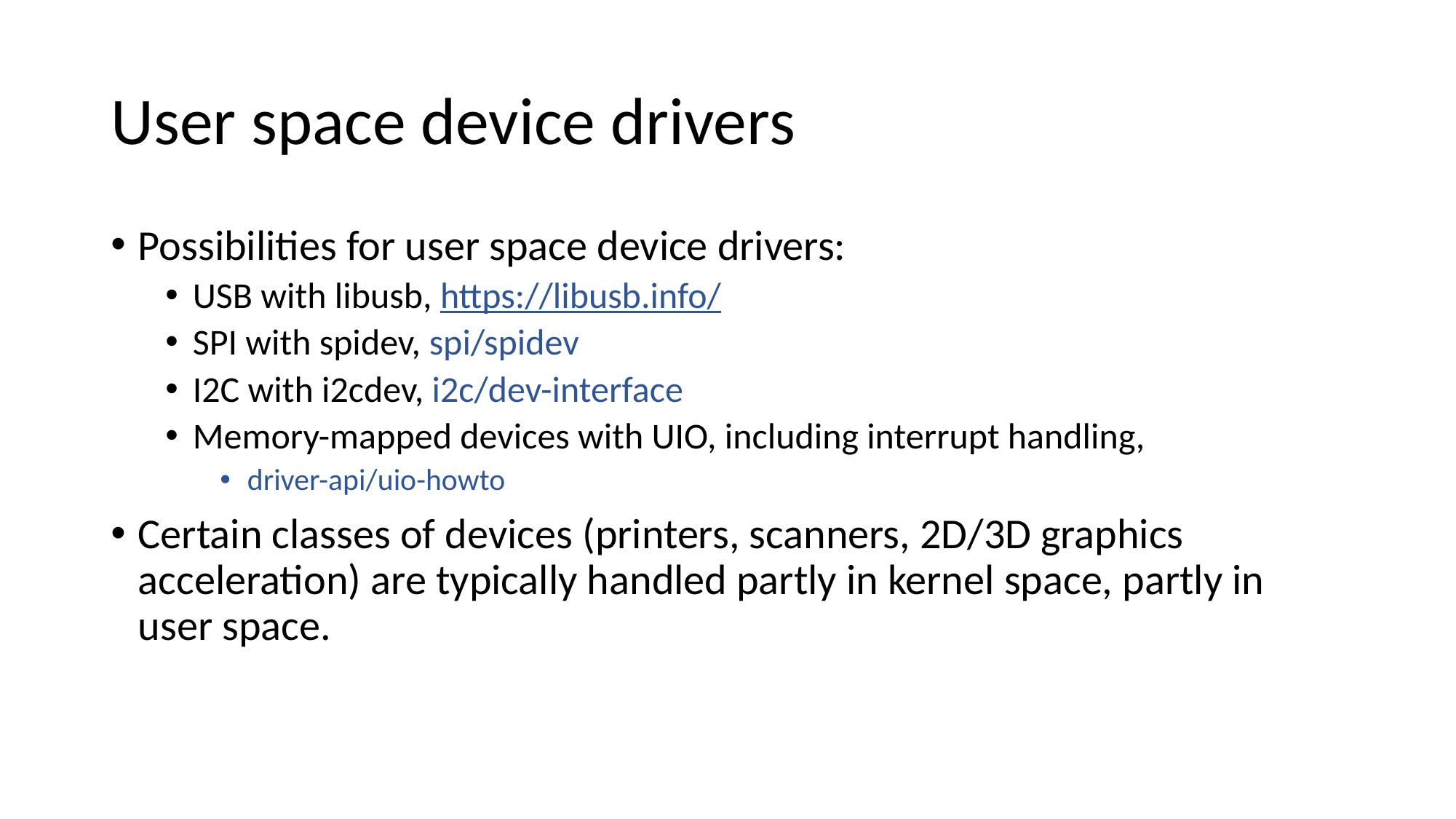

# User space device drivers
Possibilities for user space device drivers:
USB with libusb, https://libusb.info/
SPI with spidev, spi/spidev
I2C with i2cdev, i2c/dev-interface
Memory-mapped devices with UIO, including interrupt handling,
driver-api/uio-howto
Certain classes of devices (printers, scanners, 2D/3D graphics acceleration) are typically handled partly in kernel space, partly in user space.